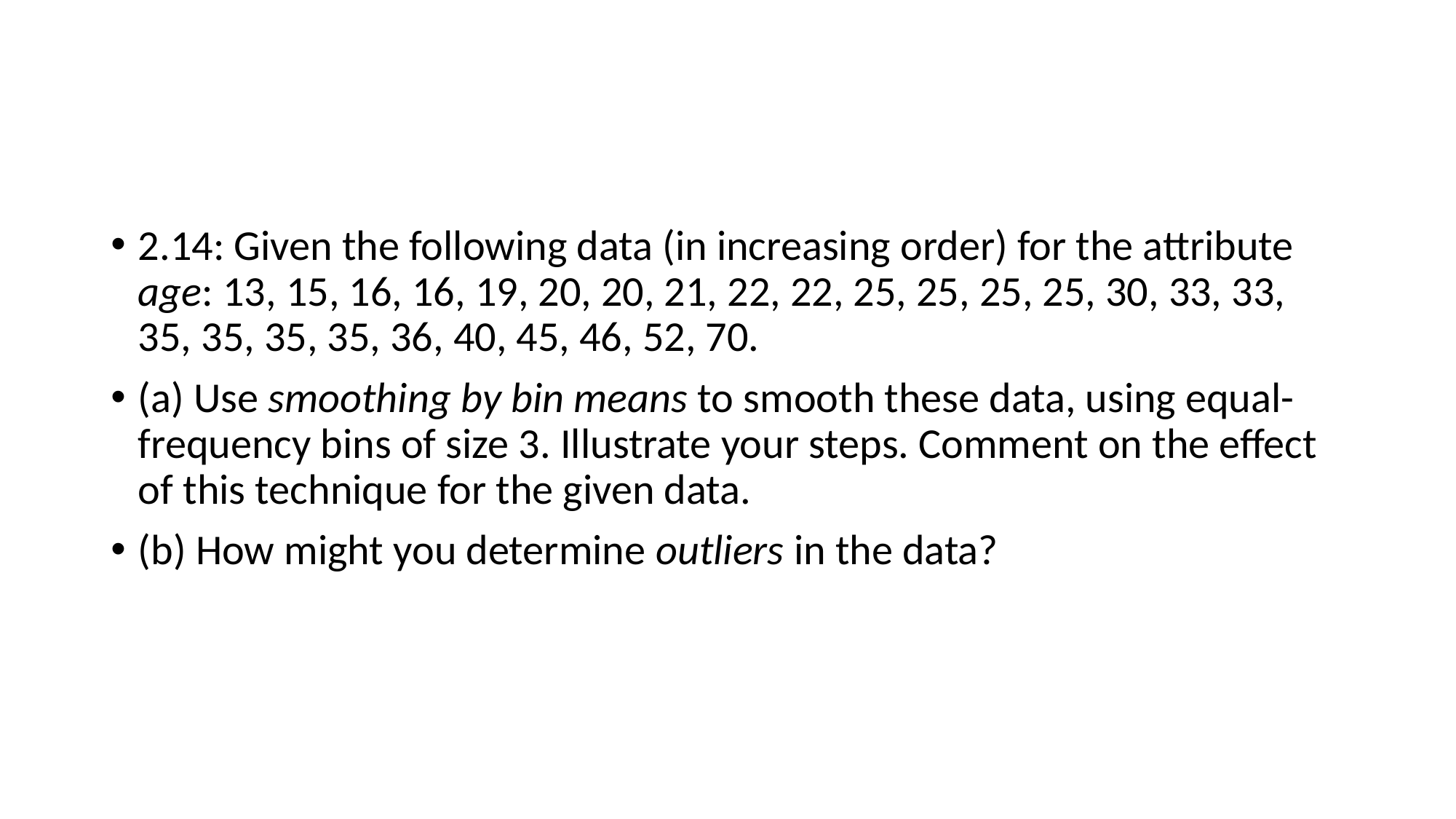

#
2.14: Given the following data (in increasing order) for the attribute age: 13, 15, 16, 16, 19, 20, 20, 21, 22, 22, 25, 25, 25, 25, 30, 33, 33, 35, 35, 35, 35, 36, 40, 45, 46, 52, 70.
(a) Use smoothing by bin means to smooth these data, using equal-frequency bins of size 3. Illustrate your steps. Comment on the effect of this technique for the given data.
(b) How might you determine outliers in the data?